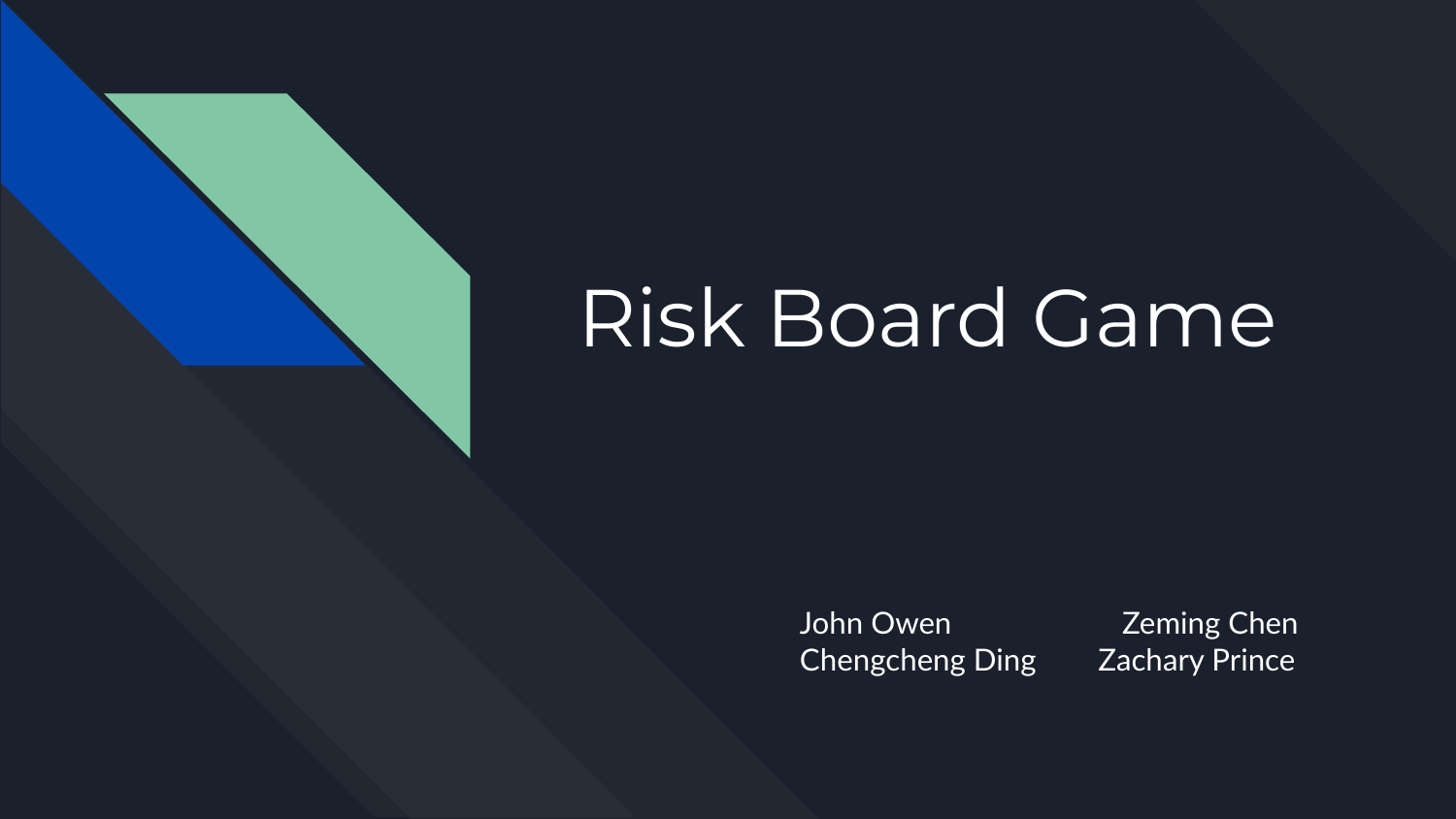

# Risk Board Game
John Owen                      Zeming Chen
Chengcheng Ding        Zachary Prince